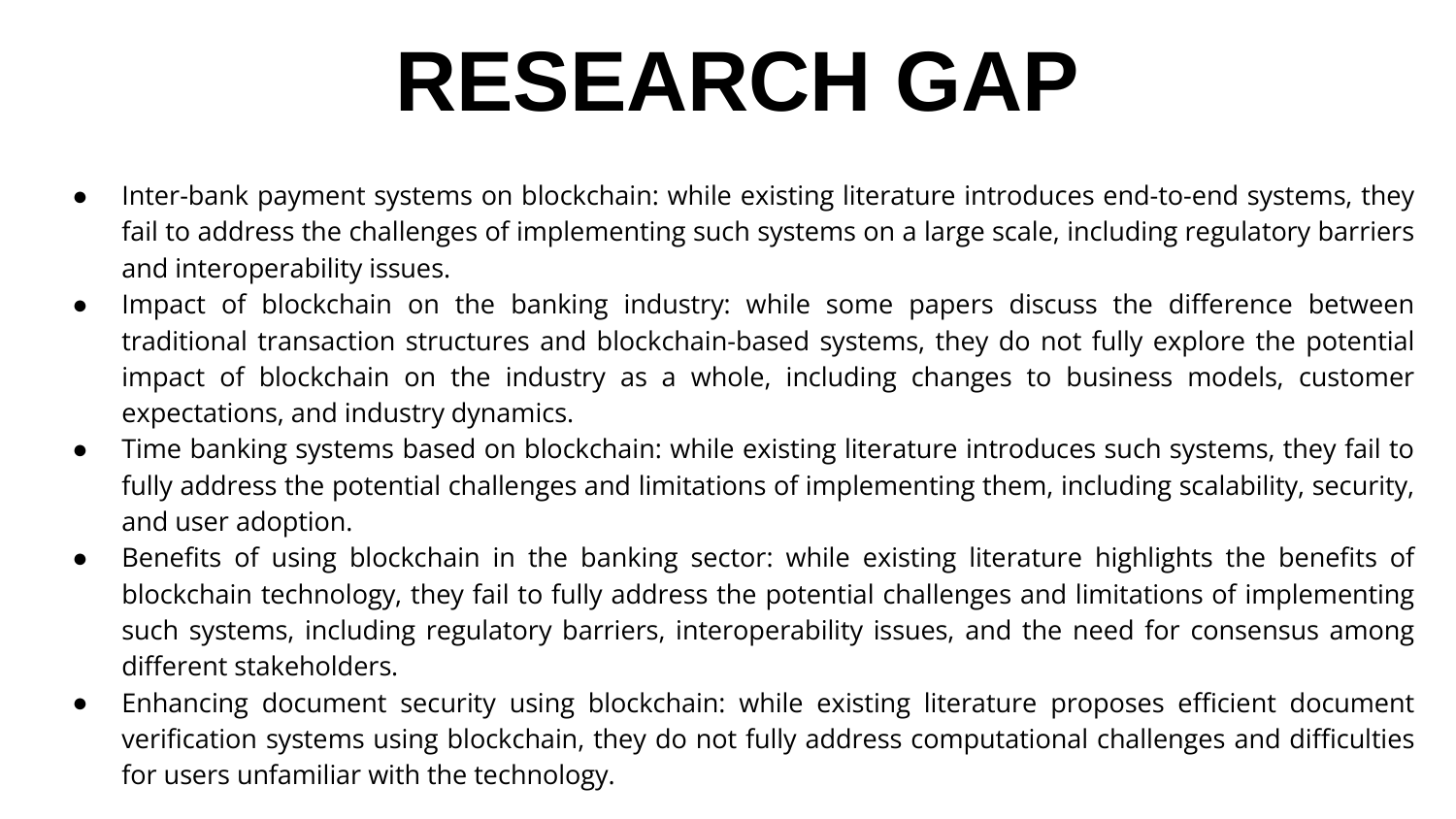

# RESEARCH GAP
Inter-bank payment systems on blockchain: while existing literature introduces end-to-end systems, they fail to address the challenges of implementing such systems on a large scale, including regulatory barriers and interoperability issues.
Impact of blockchain on the banking industry: while some papers discuss the difference between traditional transaction structures and blockchain-based systems, they do not fully explore the potential impact of blockchain on the industry as a whole, including changes to business models, customer expectations, and industry dynamics.
Time banking systems based on blockchain: while existing literature introduces such systems, they fail to fully address the potential challenges and limitations of implementing them, including scalability, security, and user adoption.
Benefits of using blockchain in the banking sector: while existing literature highlights the benefits of blockchain technology, they fail to fully address the potential challenges and limitations of implementing such systems, including regulatory barriers, interoperability issues, and the need for consensus among different stakeholders.
Enhancing document security using blockchain: while existing literature proposes efficient document verification systems using blockchain, they do not fully address computational challenges and difficulties for users unfamiliar with the technology.